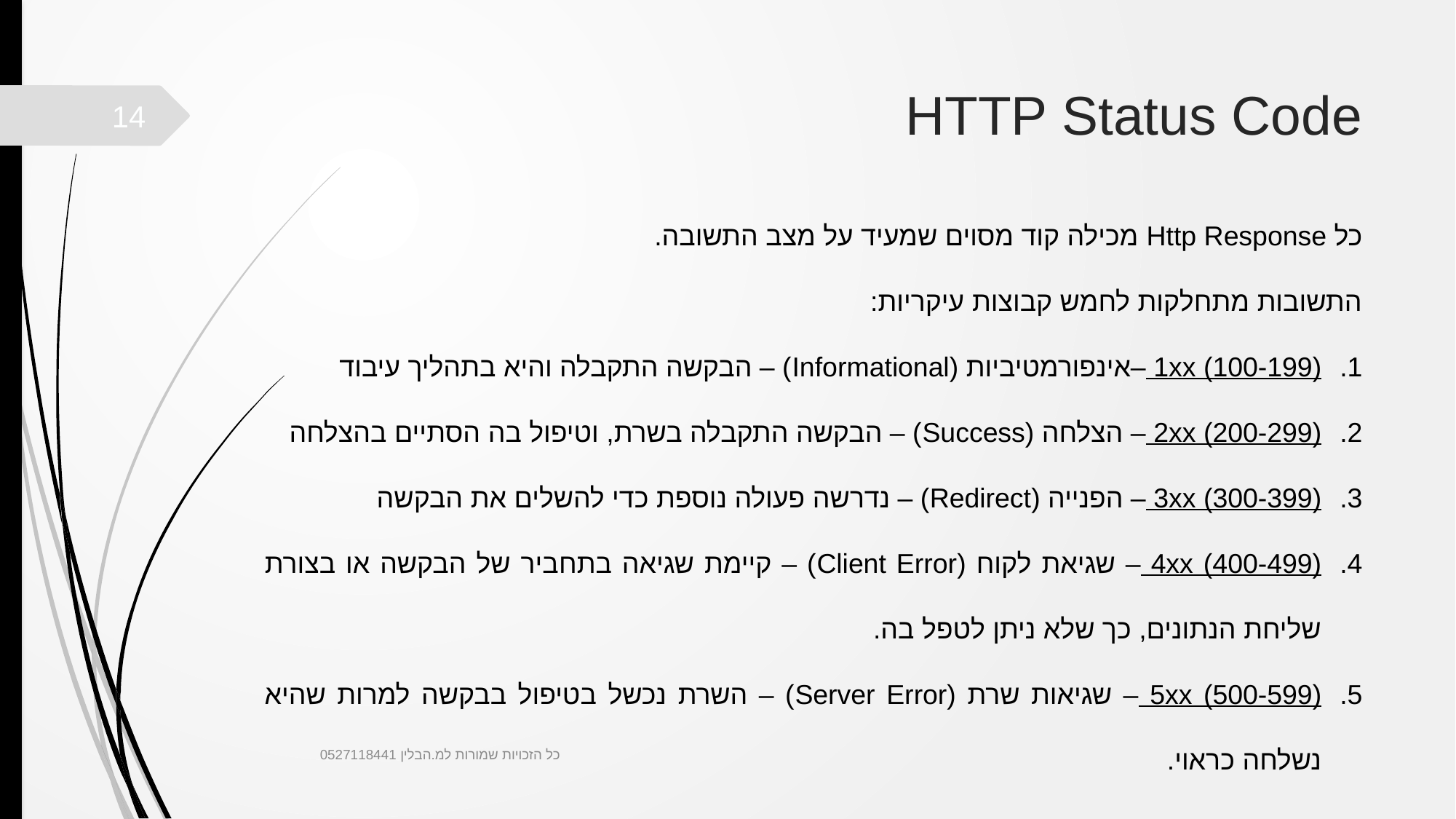

# HTTP Status Code
14
כל Http Response מכילה קוד מסוים שמעיד על מצב התשובה.
התשובות מתחלקות לחמש קבוצות עיקריות:
1xx (100-199) –אינפורמטיביות (Informational) – הבקשה התקבלה והיא בתהליך עיבוד
2xx (200-299) – הצלחה (Success) – הבקשה התקבלה בשרת, וטיפול בה הסתיים בהצלחה
3xx (300-399) – הפנייה (Redirect) – נדרשה פעולה נוספת כדי להשלים את הבקשה
4xx (400-499) – שגיאת לקוח (Client Error) – קיימת שגיאה בתחביר של הבקשה או בצורת שליחת הנתונים, כך שלא ניתן לטפל בה.
5xx (500-599) – שגיאות שרת (Server Error) – השרת נכשל בטיפול בבקשה למרות שהיא נשלחה כראוי.
כל הזכויות שמורות למ.הבלין 0527118441